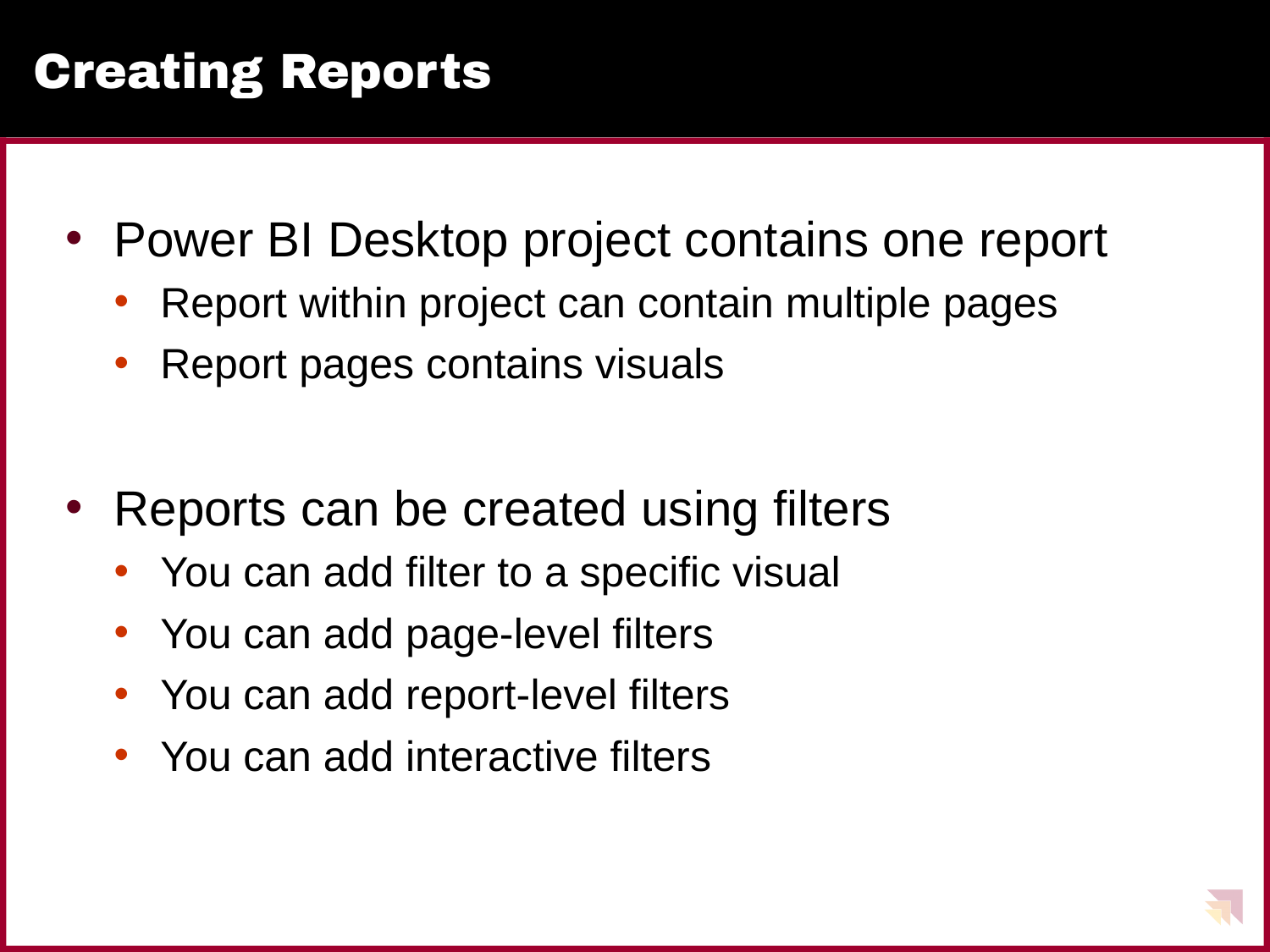

# Creating Reports
Power BI Desktop project contains one report
Report within project can contain multiple pages
Report pages contains visuals

Reports can be created using filters
You can add filter to a specific visual
You can add page-level filters
You can add report-level filters
You can add interactive filters